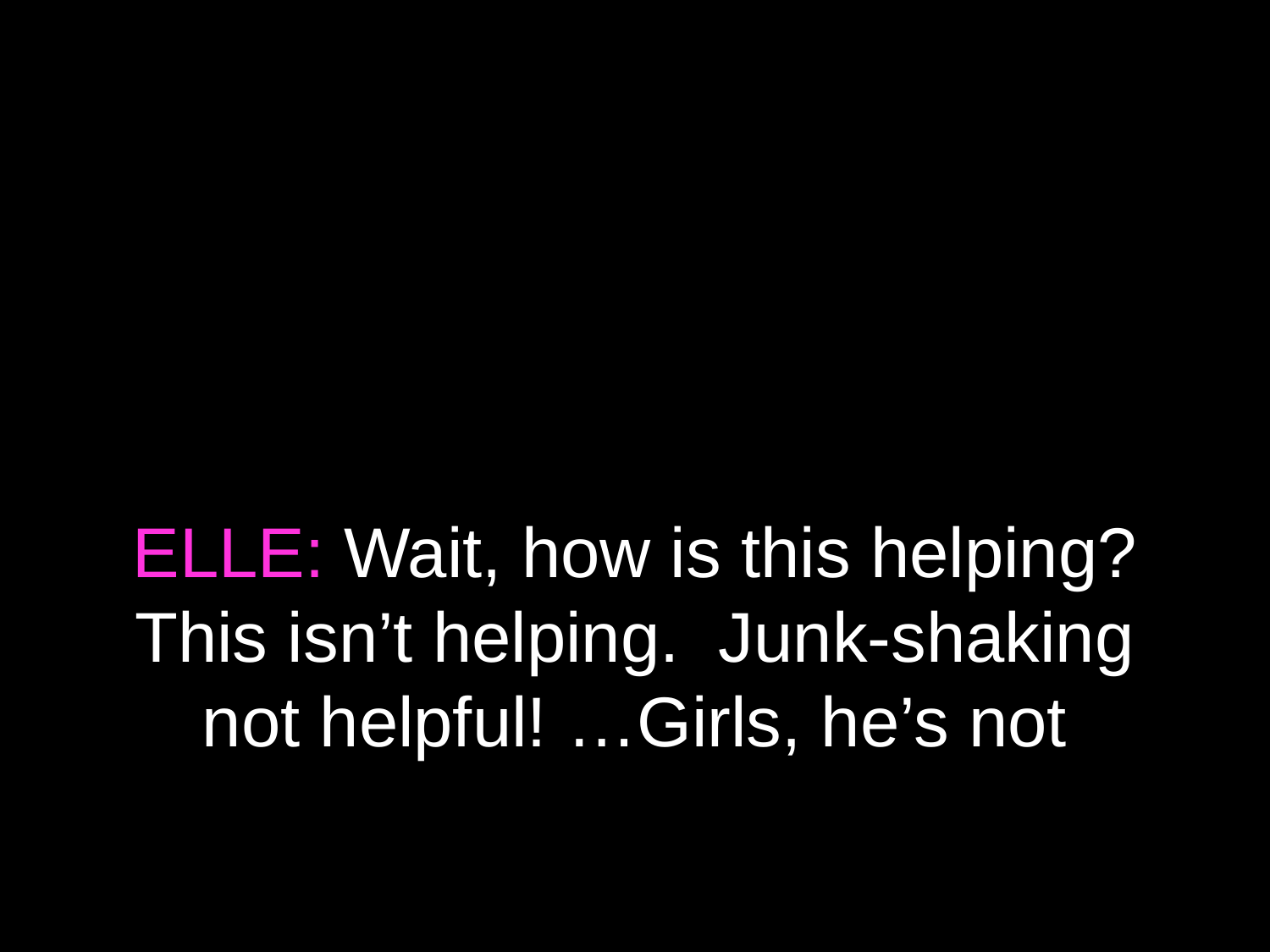

# ELLE: Wait, how is this helping? This isn’t helping.  Junk-shaking not helpful! …Girls, he’s not